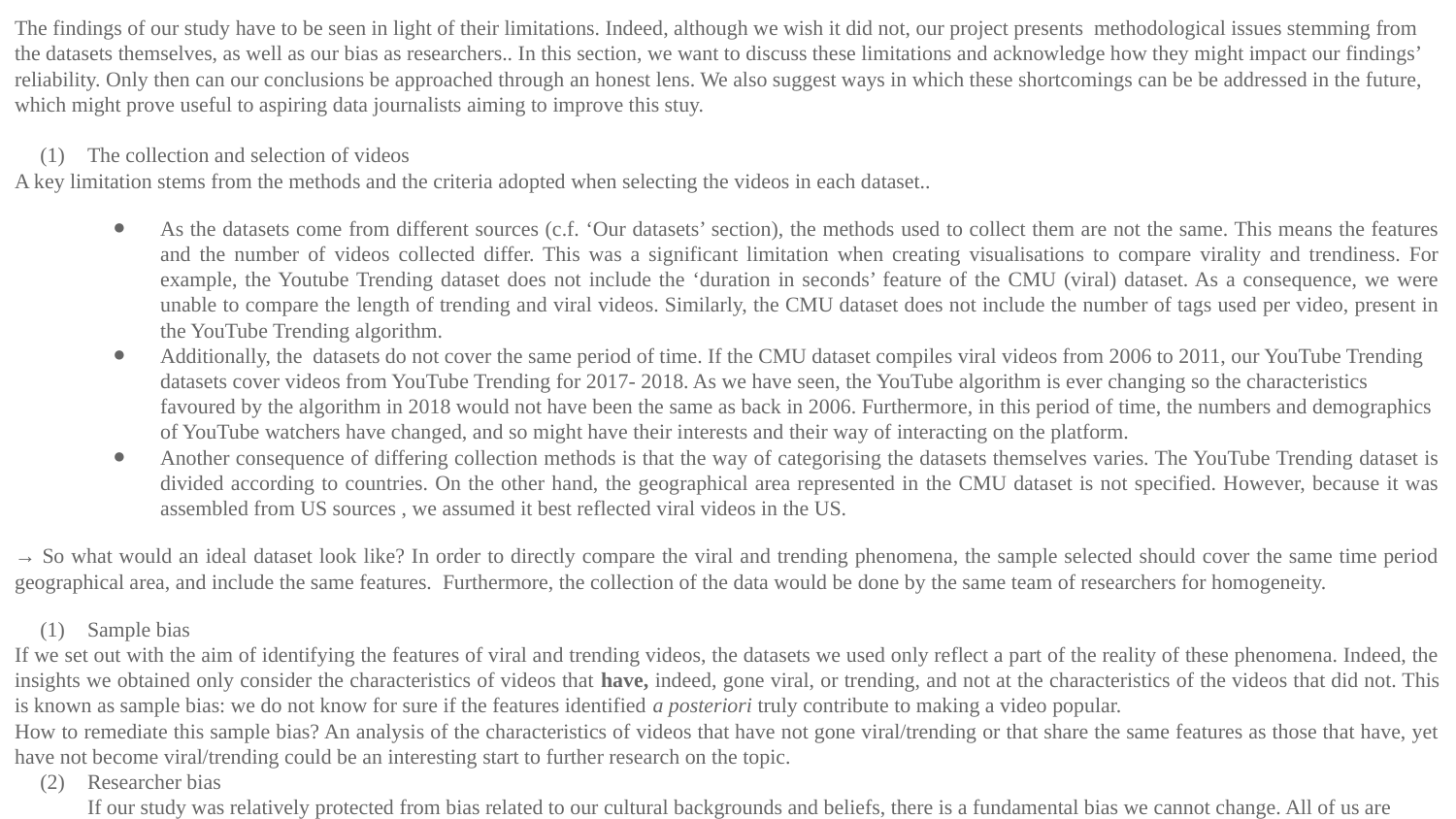

The findings of our study have to be seen in light of their limitations. Indeed, although we wish it did not, our project presents  methodological issues stemming from the datasets themselves, as well as our bias as researchers.. In this section, we want to discuss these limitations and acknowledge how they might impact our findings’ reliability. Only then can our conclusions be approached through an honest lens. We also suggest ways in which these shortcomings can be be addressed in the future, which might prove useful to aspiring data journalists aiming to improve this stuy.

The collection and selection of videos
A key limitation stems from the methods and the criteria adopted when selecting the videos in each dataset..
As the datasets come from different sources (c.f. ‘Our datasets’ section), the methods used to collect them are not the same. This means the features and the number of videos collected differ. This was a significant limitation when creating visualisations to compare virality and trendiness. For example, the Youtube Trending dataset does not include the ‘duration in seconds’ feature of the CMU (viral) dataset. As a consequence, we were unable to compare the length of trending and viral videos. Similarly, the CMU dataset does not include the number of tags used per video, present in the YouTube Trending algorithm.
Additionally, the  datasets do not cover the same period of time. If the CMU dataset compiles viral videos from 2006 to 2011, our YouTube Trending datasets cover videos from YouTube Trending for 2017- 2018. As we have seen, the YouTube algorithm is ever changing so the characteristics favoured by the algorithm in 2018 would not have been the same as back in 2006. Furthermore, in this period of time, the numbers and demographics of YouTube watchers have changed, and so might have their interests and their way of interacting on the platform.
Another consequence of differing collection methods is that the way of categorising the datasets themselves varies. The YouTube Trending dataset is divided according to countries. On the other hand, the geographical area represented in the CMU dataset is not specified. However, because it was assembled from US sources , we assumed it best reflected viral videos in the US.
→ So what would an ideal dataset look like? In order to directly compare the viral and trending phenomena, the sample selected should cover the same time period geographical area, and include the same features.  Furthermore, the collection of the data would be done by the same team of researchers for homogeneity.
Sample bias
If we set out with the aim of identifying the features of viral and trending videos, the datasets we used only reflect a part of the reality of these phenomena. Indeed, the insights we obtained only consider the characteristics of videos that have, indeed, gone viral, or trending, and not at the characteristics of the videos that did not. This is known as sample bias: we do not know for sure if the features identified a posteriori truly contribute to making a video popular.
How to remediate this sample bias? An analysis of the characteristics of videos that have not gone viral/trending or that share the same features as those that have, yet have not become viral/trending could be an interesting start to further research on the topic.
Researcher bias
If our study was relatively protected from bias related to our cultural backgrounds and beliefs, there is a fundamental bias we cannot change. All of us are (avid) YouTube users. If this proved useful for emitting our initial hypotheses, it is possible we were biased in our interpretation of the data.